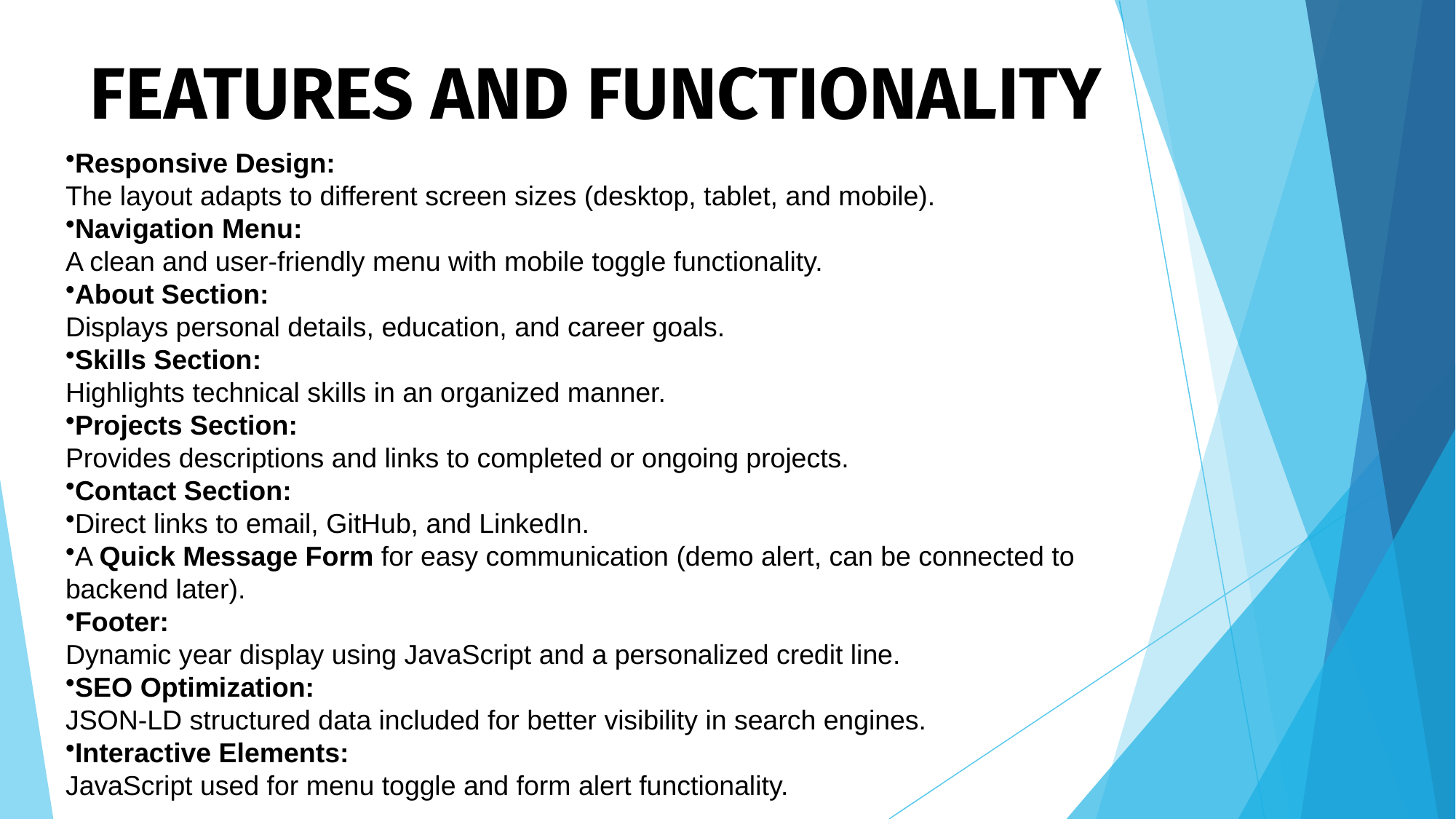

# FEATURES AND FUNCTIONALITY
Responsive Design:
The layout adapts to different screen sizes (desktop, tablet, and mobile).
Navigation Menu:
A clean and user-friendly menu with mobile toggle functionality.
About Section:
Displays personal details, education, and career goals.
Skills Section:
Highlights technical skills in an organized manner.
Projects Section:
Provides descriptions and links to completed or ongoing projects.
Contact Section:
Direct links to email, GitHub, and LinkedIn.
A Quick Message Form for easy communication (demo alert, can be connected to backend later).
Footer:
Dynamic year display using JavaScript and a personalized credit line.
SEO Optimization:
JSON-LD structured data included for better visibility in search engines.
Interactive Elements:
JavaScript used for menu toggle and form alert functionality.